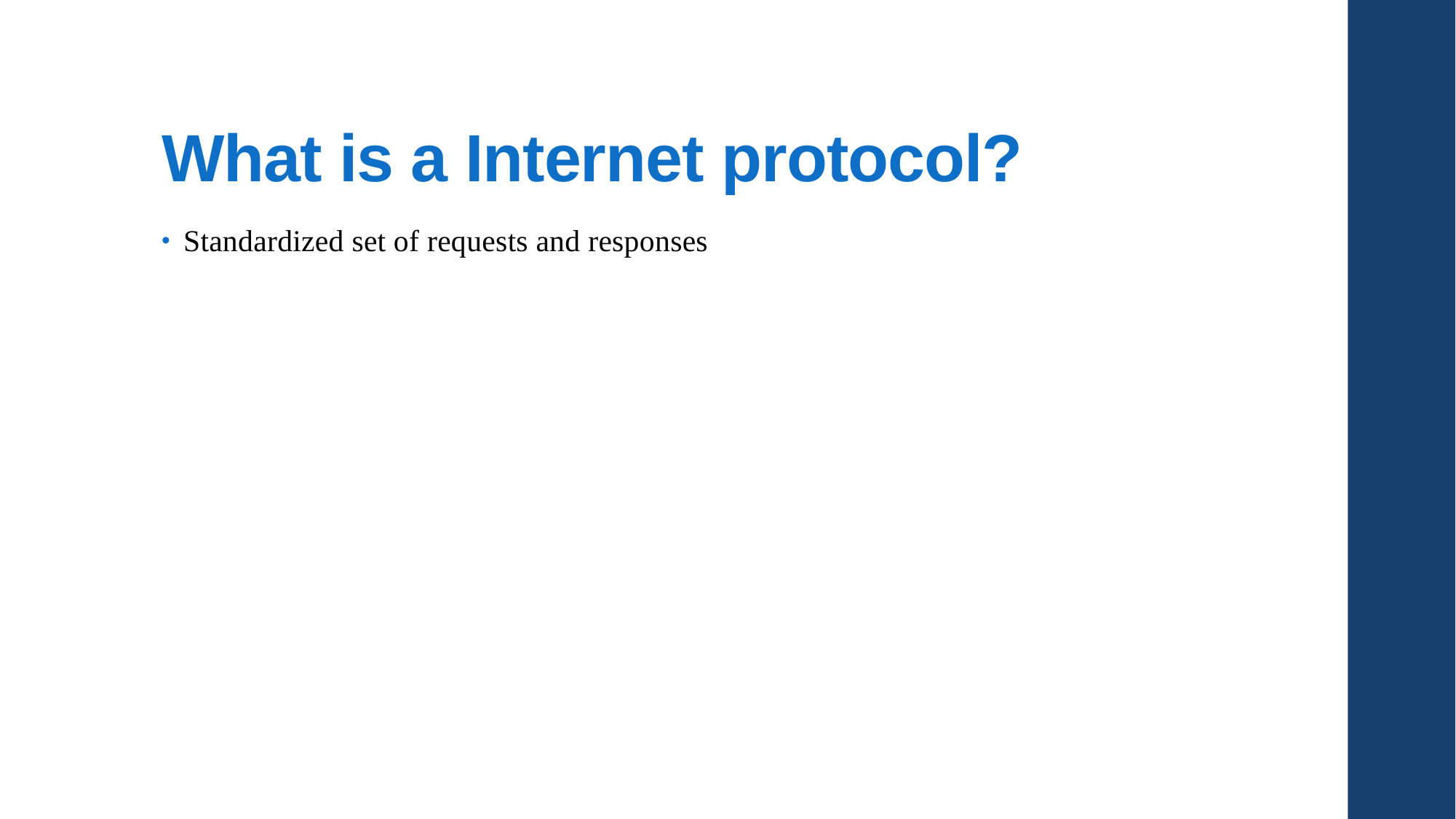

# What is a Internet protocol?
Standardized set of requests and responses